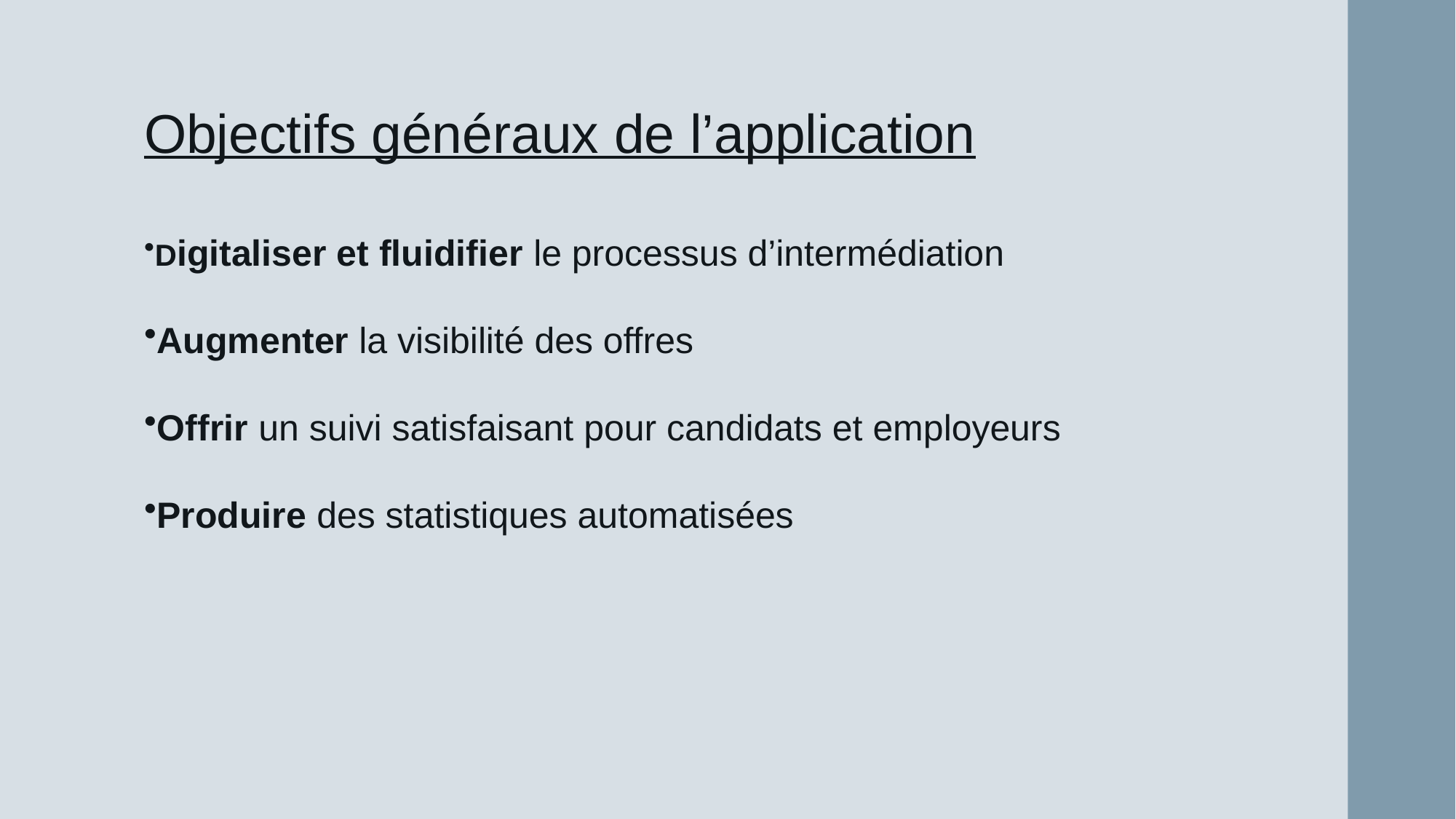

Objectifs généraux de l’application

Digitaliser et fluidifier le processus d’intermédiation

Augmenter la visibilité des offres

Offrir un suivi satisfaisant pour candidats et employeurs

Produire des statistiques automatisées